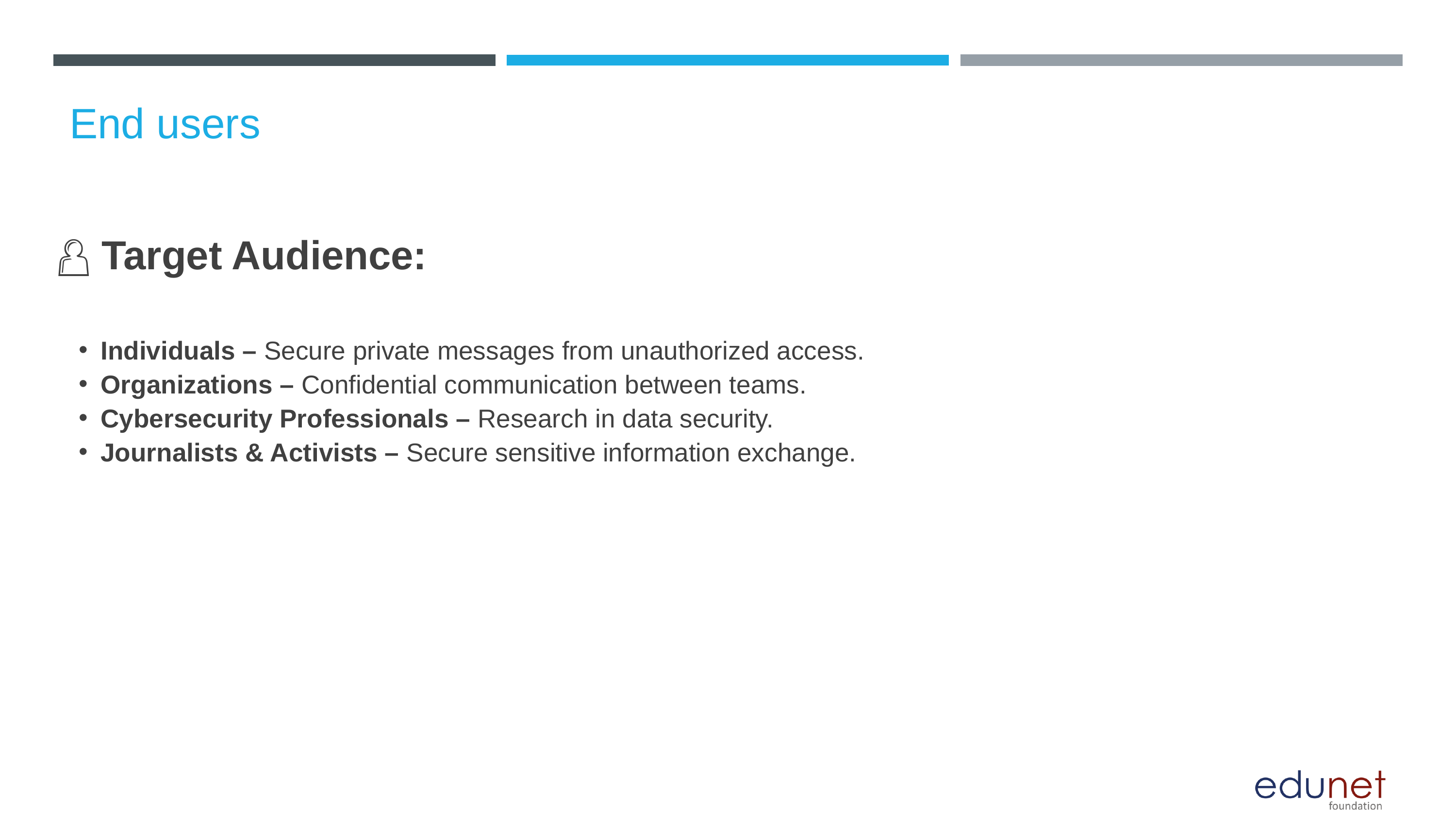

End users

👤 Target Audience:

Individuals – Secure private messages from unauthorized access.
Organizations – Confidential communication between teams.
Cybersecurity Professionals – Research in data security.
Journalists & Activists – Secure sensitive information exchange.